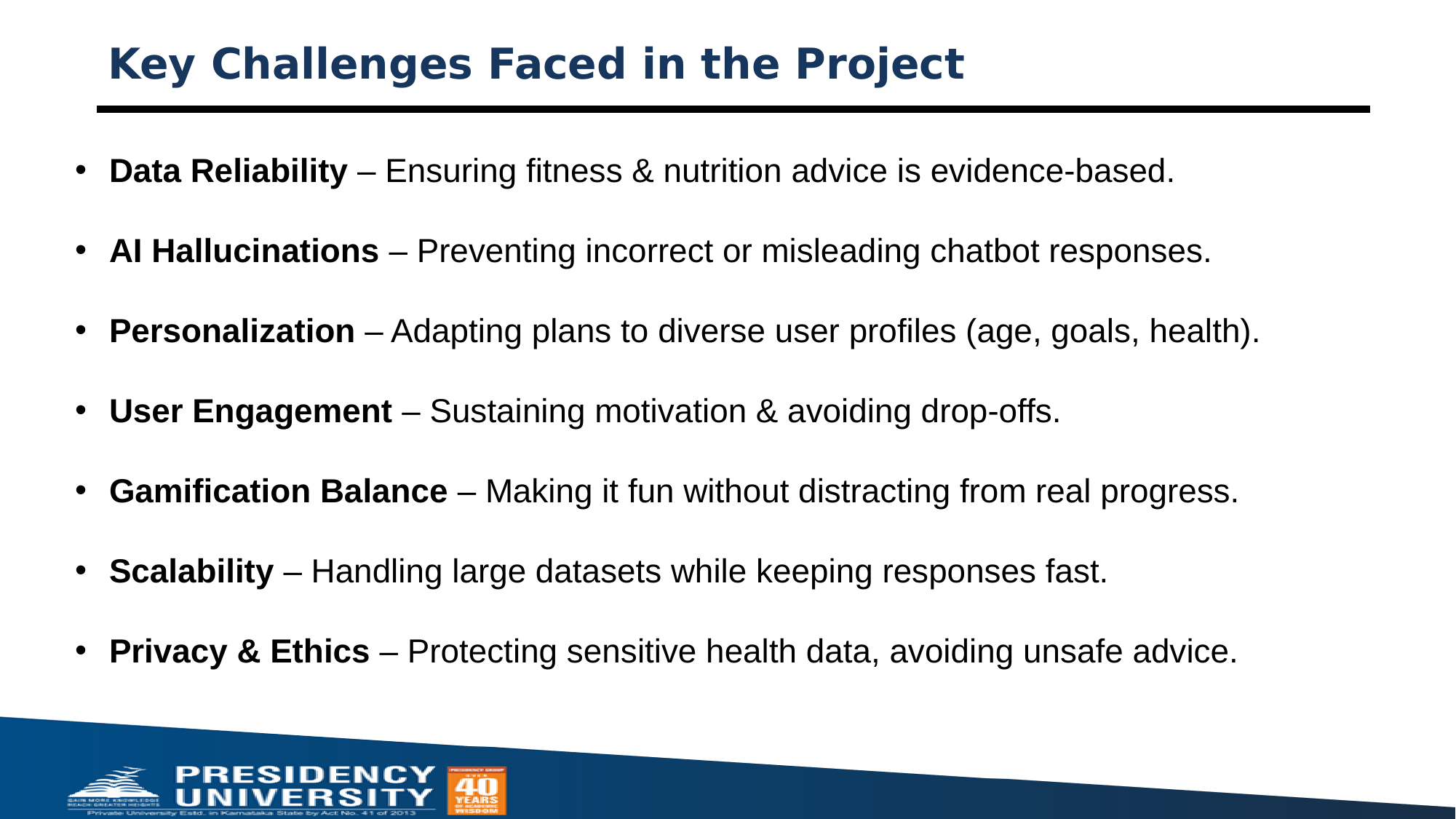

# Key Challenges Faced in the Project
Data Reliability – Ensuring fitness & nutrition advice is evidence-based.

AI Hallucinations – Preventing incorrect or misleading chatbot responses.

Personalization – Adapting plans to diverse user profiles (age, goals, health).

User Engagement – Sustaining motivation & avoiding drop-offs.

Gamification Balance – Making it fun without distracting from real progress.

Scalability – Handling large datasets while keeping responses fast.

Privacy & Ethics – Protecting sensitive health data, avoiding unsafe advice.